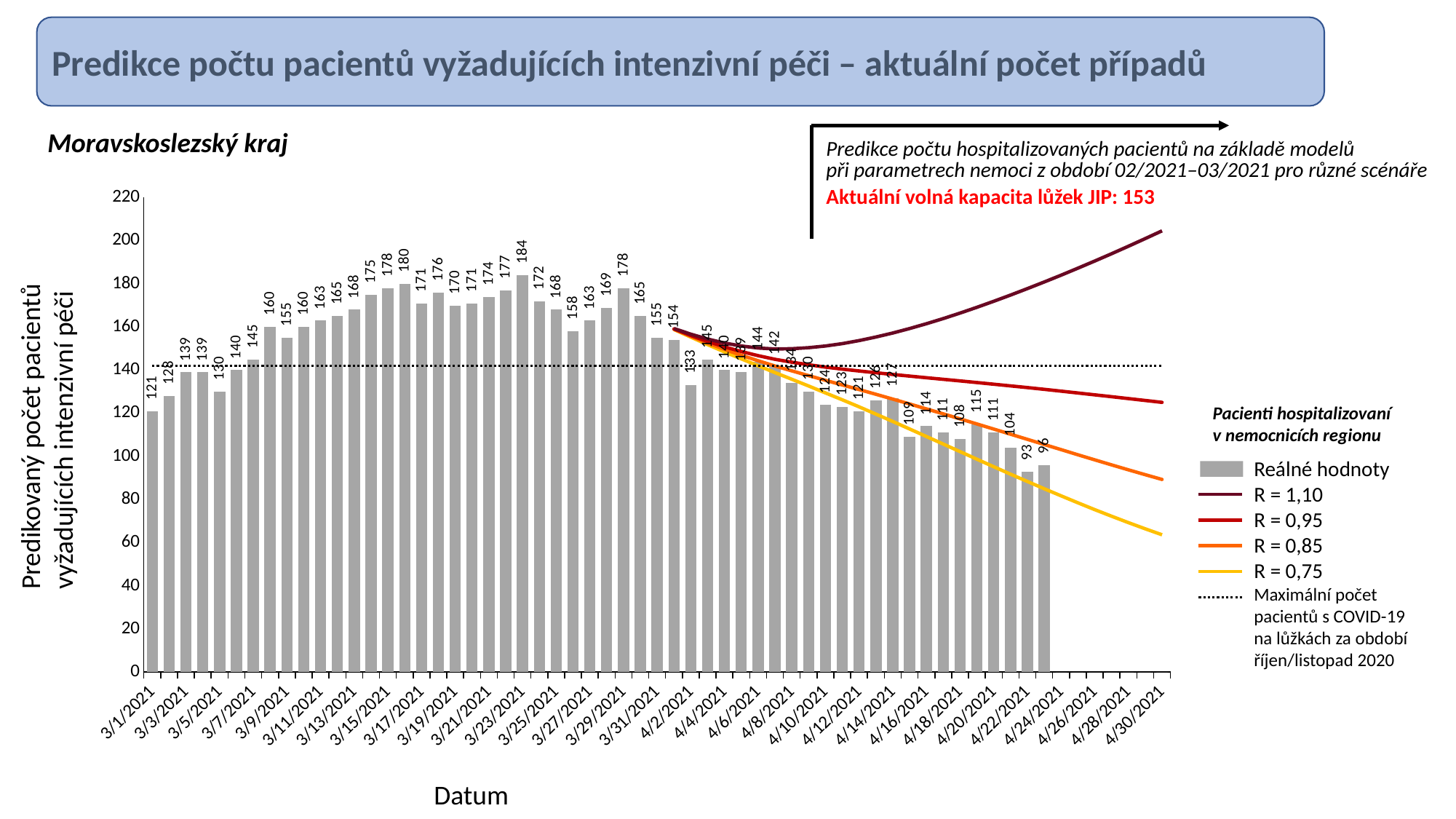

Predikce počtu pacientů vyžadujících intenzivní péči – aktuální počet případů
Moravskoslezský kraj
| Predikce počtu hospitalizovaných pacientů na základě modelů při parametrech nemoci z období 02/2021–03/2021 pro různé scénáře |
| --- |
| Aktuální volná kapacita lůžek JIP: 153 |

### Chart

| Category |  |  |  |  |  |  |
|---|---|---|---|---|---|---|
| 44256 | 121.0 | None | None | None | None | 142.0 |
| 44257 | 128.0 | None | None | None | None | 142.0 |
| 44258 | 139.0 | None | None | None | None | 142.0 |
| 44259 | 139.0 | None | None | None | None | 142.0 |
| 44260 | 130.0 | None | None | None | None | 142.0 |
| 44261 | 140.0 | None | None | None | None | 142.0 |
| 44262 | 145.0 | None | None | None | None | 142.0 |
| 44263 | 160.0 | None | None | None | None | 142.0 |
| 44264 | 155.0 | None | None | None | None | 142.0 |
| 44265 | 160.0 | None | None | None | None | 142.0 |
| 44266 | 163.0 | None | None | None | None | 142.0 |
| 44267 | 165.0 | None | None | None | None | 142.0 |
| 44268 | 168.0 | None | None | None | None | 142.0 |
| 44269 | 175.0 | None | None | None | None | 142.0 |
| 44270 | 178.0 | None | None | None | None | 142.0 |
| 44271 | 180.0 | None | None | None | None | 142.0 |
| 44272 | 171.0 | None | None | None | None | 142.0 |
| 44273 | 176.0 | None | None | None | None | 142.0 |
| 44274 | 170.0 | None | None | None | None | 142.0 |
| 44275 | 171.0 | None | None | None | None | 142.0 |
| 44276 | 174.0 | None | None | None | None | 142.0 |
| 44277 | 177.0 | None | None | None | None | 142.0 |
| 44278 | 184.0 | None | None | None | None | 142.0 |
| 44279 | 172.0 | None | None | None | None | 142.0 |
| 44280 | 168.0 | None | None | None | None | 142.0 |
| 44281 | 158.0 | None | None | None | None | 142.0 |
| 44282 | 163.0 | None | None | None | None | 142.0 |
| 44283 | 169.0 | None | None | None | None | 142.0 |
| 44284 | 178.0 | None | None | None | None | 142.0 |
| 44285 | 165.0 | None | None | None | None | 142.0 |
| 44286 | 155.0 | None | None | None | None | 142.0 |
| 44287 | 154.0 | 158.83996722375167 | 158.97567971428322 | 159.1113922048148 | 159.31538770945028 | 142.0 |
| 44288 | 133.0 | 155.30316300155874 | 155.69532199687706 | 156.08790776103356 | 156.67712983888975 | 142.0 |
| 44289 | 145.0 | 151.8069823218358 | 152.55146760371736 | 153.29736323931576 | 154.41571475018085 | 142.0 |
| 44290 | 140.0 | 148.4582170709061 | 149.63365497428296 | 150.81127328174313 | 152.57634436777428 | 142.0 |
| 44291 | 139.0 | 145.2221642645298 | 146.91790019111687 | 148.6234454220824 | 151.1920237492921 | 142.0 |
| 44292 | 144.0 | 142.03690837312672 | 144.35349865722804 | 146.69991205263196 | 150.26625715861215 | 142.0 |
| 44293 | 142.0 | 138.88105424313977 | 141.92757436355078 | 145.04166539447948 | 149.82910951447724 | 142.0 |
| 44294 | 134.0 | 135.77973935612326 | 139.66744520151246 | 143.68187040854355 | 149.93020329573073 | 142.0 |
| 44295 | 130.0 | 132.6487132368328 | 137.4680218074455 | 142.49498464447876 | 150.41130861519719 | 142.0 |
| 44296 | 124.0 | 129.4561620927048 | 135.2794431359279 | 141.41380749082026 | 151.1873669143997 | 142.0 |
| 44297 | 123.0 | 126.24884283992264 | 133.14002474747497 | 140.4729604504381 | 152.29910765110168 | 142.0 |
| 44298 | 121.0 | 122.97901047725858 | 130.99348392090673 | 139.61393451560372 | 153.70137367917164 | 142.0 |
| 44299 | 126.0 | 119.62686173749482 | 128.80820068978554 | 138.79847801474602 | 155.3528636223581 | 142.0 |
| 44300 | 127.0 | 116.20042889559174 | 126.5789691576689 | 138.00786171101987 | 157.2203465759184 | 142.0 |
| 44301 | 109.0 | 112.72406996605375 | 124.3159520983036 | 137.23834971238392 | 159.28289781631747 | 142.0 |
| 44302 | 114.0 | 109.2311554073116 | 122.0358145443991 | 136.4909113208244 | 161.52258181736505 | 142.0 |
| 44303 | 111.0 | 105.73248588738579 | 119.73828076255248 | 135.75503514469514 | 163.92288995905747 | 142.0 |
| 44304 | 108.0 | 102.22462773006652 | 117.41128036027374 | 135.0118871052899 | 166.46407706693856 | 142.0 |
| 44305 | 115.0 | 98.70935930661089 | 115.0496733071666 | 134.25011857707517 | 169.13002321859926 | 142.0 |
| 44306 | 111.0 | 95.21281295636419 | 112.67241627577802 | 133.4787276850313 | 171.91739395502873 | 142.0 |
| 44307 | 104.0 | 91.75065174645917 | 110.28660819027536 | 132.69497715628833 | 174.81031945422103 | 142.0 |
| 44308 | 93.0 | 88.35274660606132 | 107.9151114763271 | 131.91340866773814 | 177.8122799704302 | 142.0 |
| 44309 | 96.0 | 84.99696862480972 | 105.53084230932802 | 131.10100899973537 | 180.88571898816616 | 142.0 |
| 44310 | 0.0 | 81.69641907145197 | 103.14476493292707 | 130.2648633571285 | 184.036237383073 | 142.0 |
| 44311 | 0.0 | 78.46385133258784 | 100.76827282895732 | 129.4126727011312 | 187.26840346840447 | 142.0 |
| 44312 | 0.0 | 75.31171943155005 | 98.41168636668613 | 128.55082340610682 | 190.58184790495505 | 142.0 |
| 44313 | 0.0 | 72.25151783801516 | 96.08543837237826 | 127.6856488752797 | 193.97610732502108 | 142.0 |
| 44314 | 0.0 | 69.28294211331726 | 93.78911734461582 | 126.81410905404053 | 197.44376207473204 | 142.0 |
| 44315 | 0.0 | 66.41293811359252 | 91.52982875436746 | 125.94121062911148 | 200.98954925770133 | 142.0 |
| 44316 | 0.0 | 63.637529929755615 | 89.30478525316039 | 125.06273778512042 | 204.60882498850424 | 142.0 |
|  | None | None | None | None | None | None |
|  | None | None | None | None | None | None |
|  | None | None | None | None | None | None |
|  | None | None | None | None | None | None |
|  | None | None | None | None | None | None |
|  | None | None | None | None | None | None |
|  | None | None | None | None | None | None |
|  | None | None | None | None | None | None |
|  | None | None | None | None | None | None |
|  | None | None | None | None | None | None |
|  | None | None | None | None | None | None |
|  | None | None | None | None | None | None |
|  | None | None | None | None | None | None |
|  | None | None | None | None | None | None |
|  | None | None | None | None | None | None |
|  | None | None | None | None | None | None |
|  | None | None | None | None | None | None |
|  | None | None | None | None | None | None |
|  | None | None | None | None | None | None |
|  | None | None | None | None | None | None |
|  | None | None | None | None | None | None |
|  | None | None | None | None | None | None |
|  | None | None | None | None | None | None |
|  | None | None | None | None | None | None |
|  | None | None | None | None | None | None |
|  | None | None | None | None | None | None |
|  | None | None | None | None | None | None |
|  | None | None | None | None | None | None |
|  | None | None | None | None | None | None |
|  | None | None | None | None | None | None |
|  | None | None | None | None | None | None |
|  | None | None | None | None | None | None |
|  | None | None | None | None | None | None |
|  | None | None | None | None | None | None |
|  | None | None | None | None | None | None |
|  | None | None | None | None | None | None |
|  | None | None | None | None | None | None |
|  | None | None | None | None | None | None |
|  | None | None | None | None | None | None |
|  | None | None | None | None | None | None |
|  | None | None | None | None | None | None |
|  | None | None | None | None | None | None |
|  | None | None | None | None | None | None |
|  | None | None | None | None | None | None |
|  | None | None | None | None | None | None |
|  | None | None | None | None | None | None |
|  | None | None | None | None | None | None |
|  | None | None | None | None | None | None |
|  | None | None | None | None | None | None |
|  | None | None | None | None | None | None |
|  | None | None | None | None | None | None |
|  | None | None | None | None | None | None |
|  | None | None | None | None | None | None |
|  | None | None | None | None | None | None |
|  | None | None | None | None | None | None |
|  | None | None | None | None | None | None |
|  | None | None | None | None | None | None |
|  | None | None | None | None | None | None |
|  | None | None | None | None | None | None |
|  | None | None | None | None | None | None |
|  | None | None | None | None | None | None |
|  | None | None | None | None | None | None |
|  | None | None | None | None | None | None |
|  | None | None | None | None | None | None |
|  | None | None | None | None | None | None |
|  | None | None | None | None | None | None |
|  | None | None | None | None | None | None |
|  | None | None | None | None | None | None |
|  | None | None | None | None | None | None |
|  | None | None | None | None | None | None |
|  | None | None | None | None | None | None |
|  | None | None | None | None | None | None |
|  | None | None | None | None | None | None |
|  | None | None | None | None | None | None |
|  | None | None | None | None | None | None |
|  | None | None | None | None | None | None |
|  | None | None | None | None | None | None |
|  | None | None | None | None | None | None |
|  | None | None | None | None | None | None |
|  | None | None | None | None | None | None |
|  | None | None | None | None | None | None |
|  | None | None | None | None | None | None |
|  | None | None | None | None | None | None |
|  | None | None | None | None | None | None |
|  | None | None | None | None | None | None |
|  | None | None | None | None | None | None |
|  | None | None | None | None | None | None |
|  | None | None | None | None | None | None |
|  | None | None | None | None | None | None |
|  | None | None | None | None | None | None |
|  | None | None | None | None | None | None |
|  | None | None | None | None | None | None |
|  | None | None | None | None | None | None |
|  | None | None | None | None | None | None |
|  | None | None | None | None | None | None |
|  | None | None | None | None | None | None |
|  | None | None | None | None | None | None |
|  | None | None | None | None | None | None |
|  | None | None | None | None | None | None |
|  | None | None | None | None | None | None |
|  | None | None | None | None | None | None |
|  | None | None | None | None | None | None |
|  | None | None | None | None | None | None |
|  | None | None | None | None | None | None |
|  | None | None | None | None | None | None |
|  | None | None | None | None | None | None |
|  | None | None | None | None | None | None |
|  | None | None | None | None | None | None |
|  | None | None | None | None | None | None |
|  | None | None | None | None | None | None |
|  | None | None | None | None | None | None |
|  | None | None | None | None | None | None |
|  | None | None | None | None | None | None |
|  | None | None | None | None | None | None |
|  | None | None | None | None | None | None |
|  | None | None | None | None | None | None |
|  | None | None | None | None | None | None |
|  | None | None | None | None | None | None |
|  | None | None | None | None | None | None |
|  | None | None | None | None | None | None |
Pacienti hospitalizovaní v nemocnicích regionu
Predikovaný počet pacientů
vyžadujících intenzivní péči
Reálné hodnoty
R = 1,10
R = 0,95
R = 0,85
R = 0,75
Maximální počet pacientů s COVID-19 na lůžkách za období říjen/listopad 2020

Datum